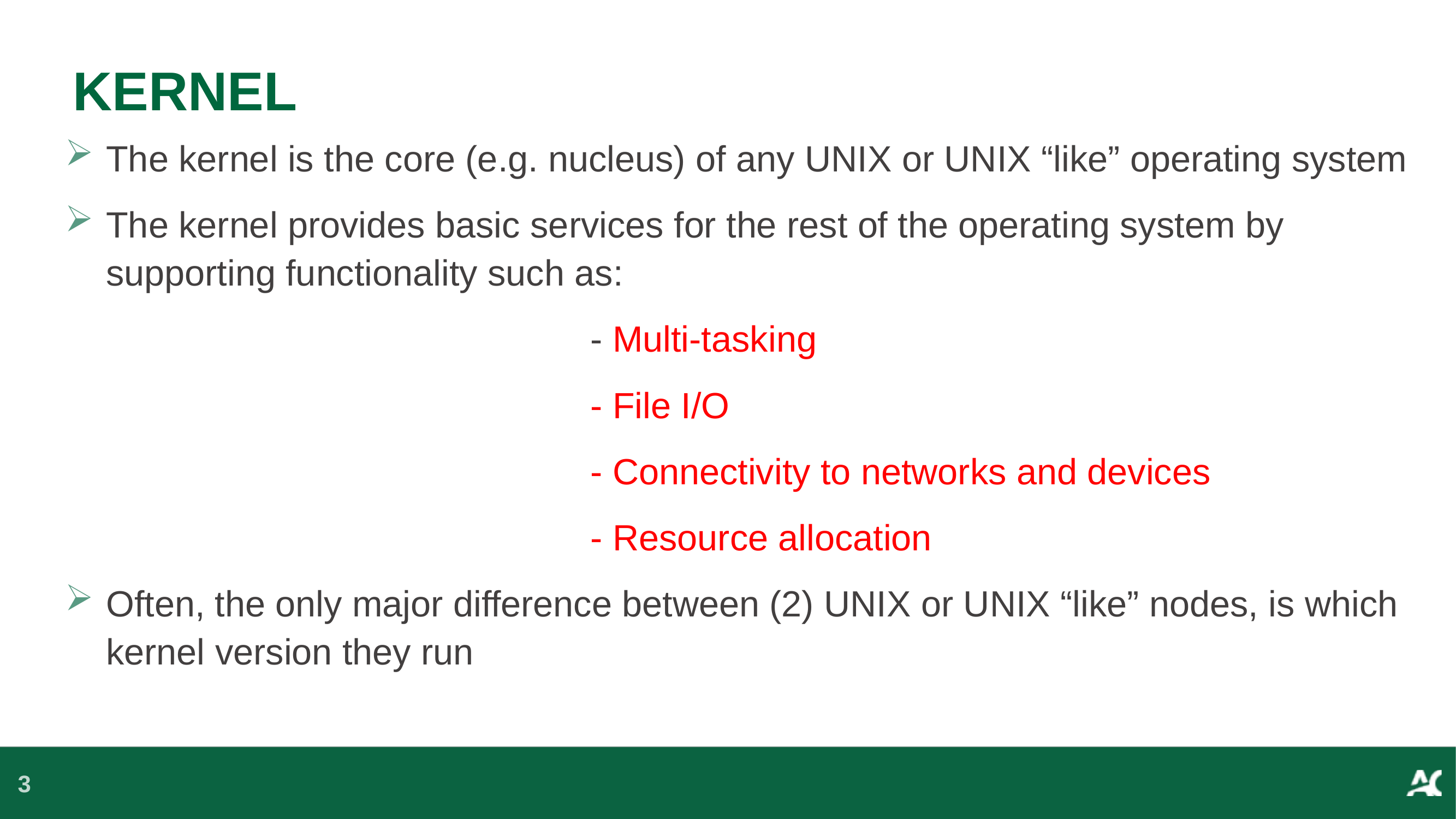

# KERNEL
The kernel is the core (e.g. nucleus) of any UNIX or UNIX “like” operating system
The kernel provides basic services for the rest of the operating system by supporting functionality such as:
                                                    - Multi-tasking
                                                    - File I/O
                                                    - Connectivity to networks and devices
                                                    - Resource allocation
Often, the only major difference between (2) UNIX or UNIX “like” nodes, is which kernel version they run

3